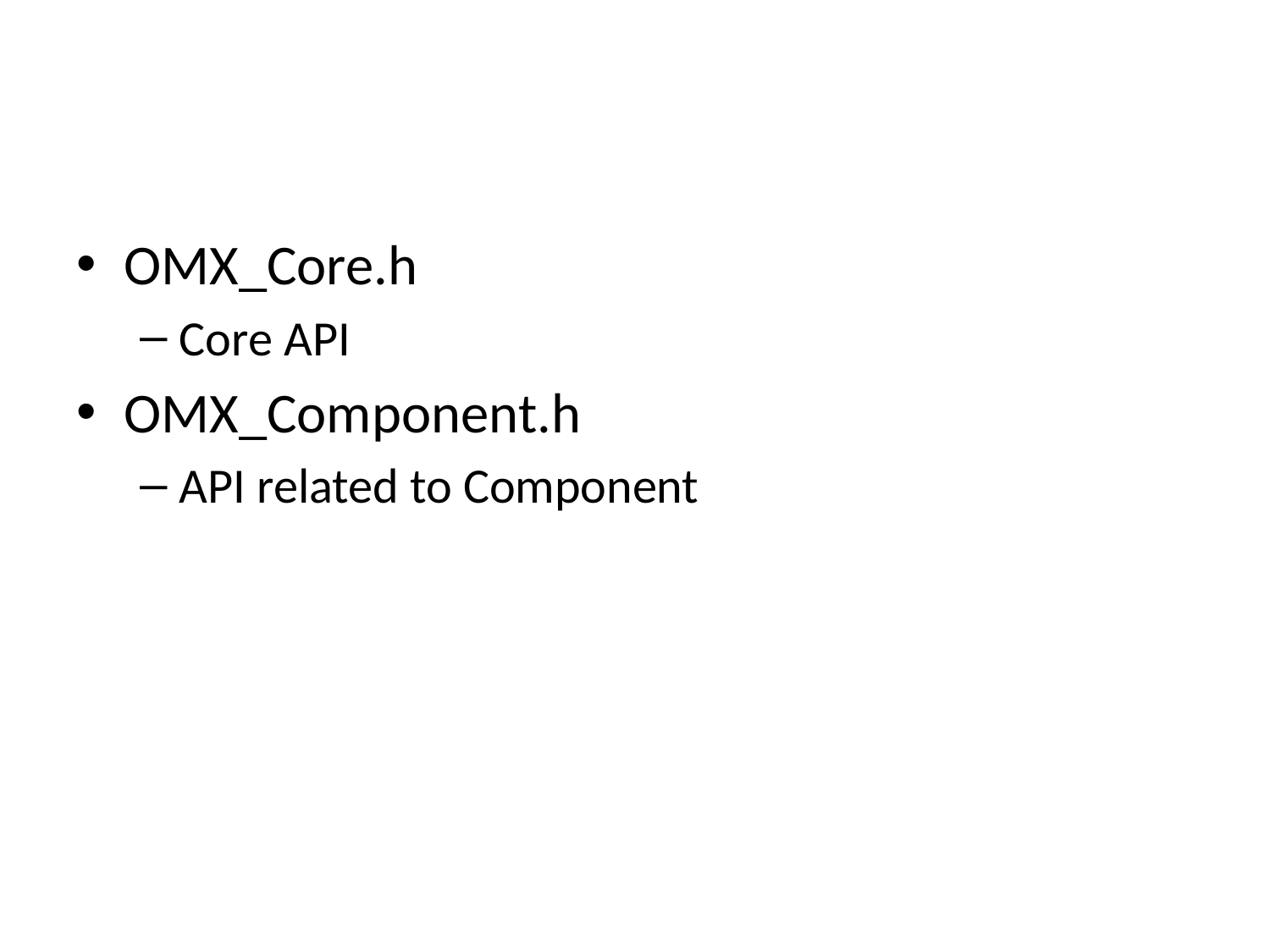

#
OMX_Core.h
Core API
OMX_Component.h
API related to Component